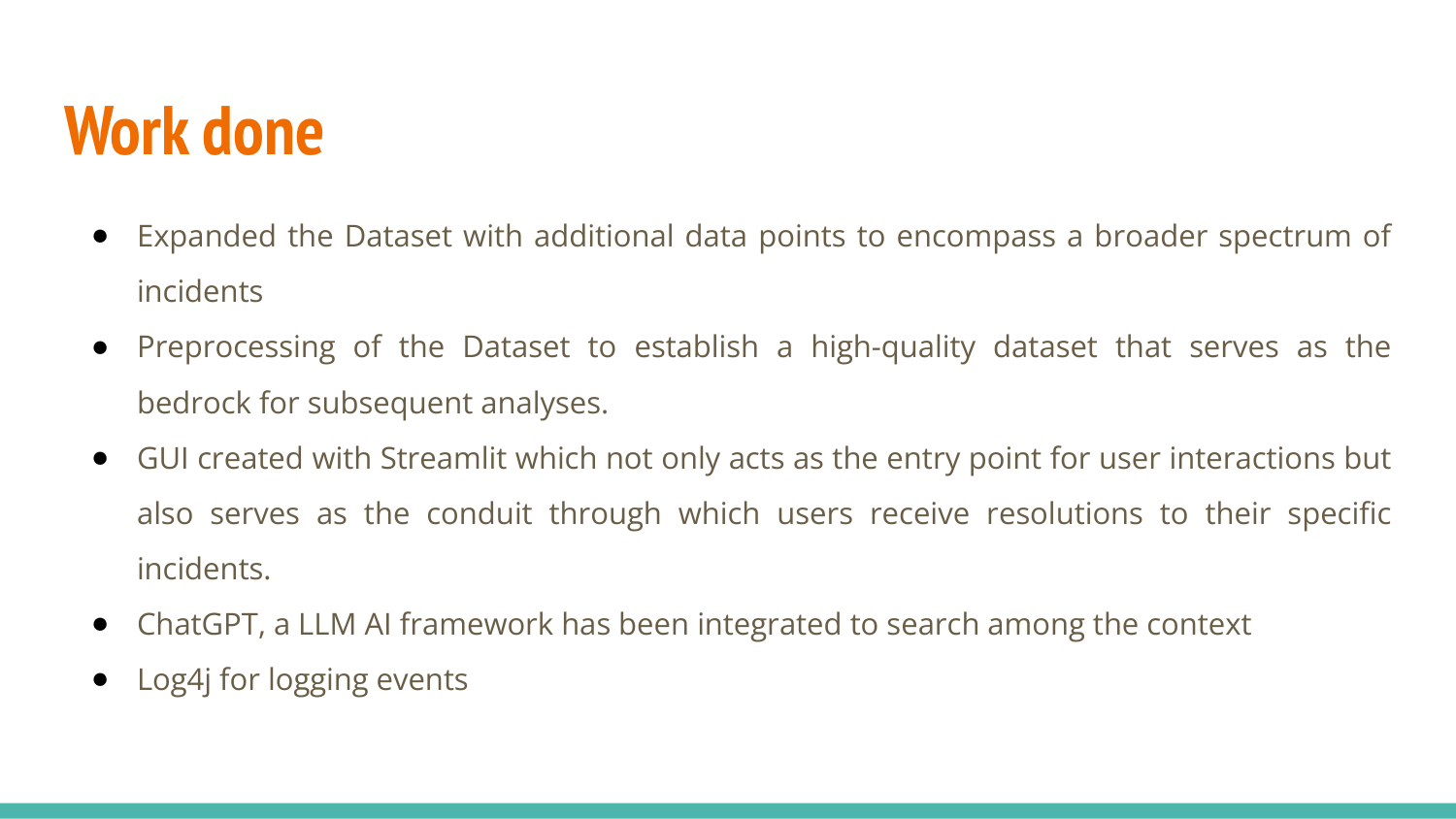

# Work done
Expanded the Dataset with additional data points to encompass a broader spectrum of incidents
Preprocessing of the Dataset to establish a high-quality dataset that serves as the bedrock for subsequent analyses.
GUI created with Streamlit which not only acts as the entry point for user interactions but also serves as the conduit through which users receive resolutions to their specific incidents.
ChatGPT, a LLM AI framework has been integrated to search among the context
Log4j for logging events